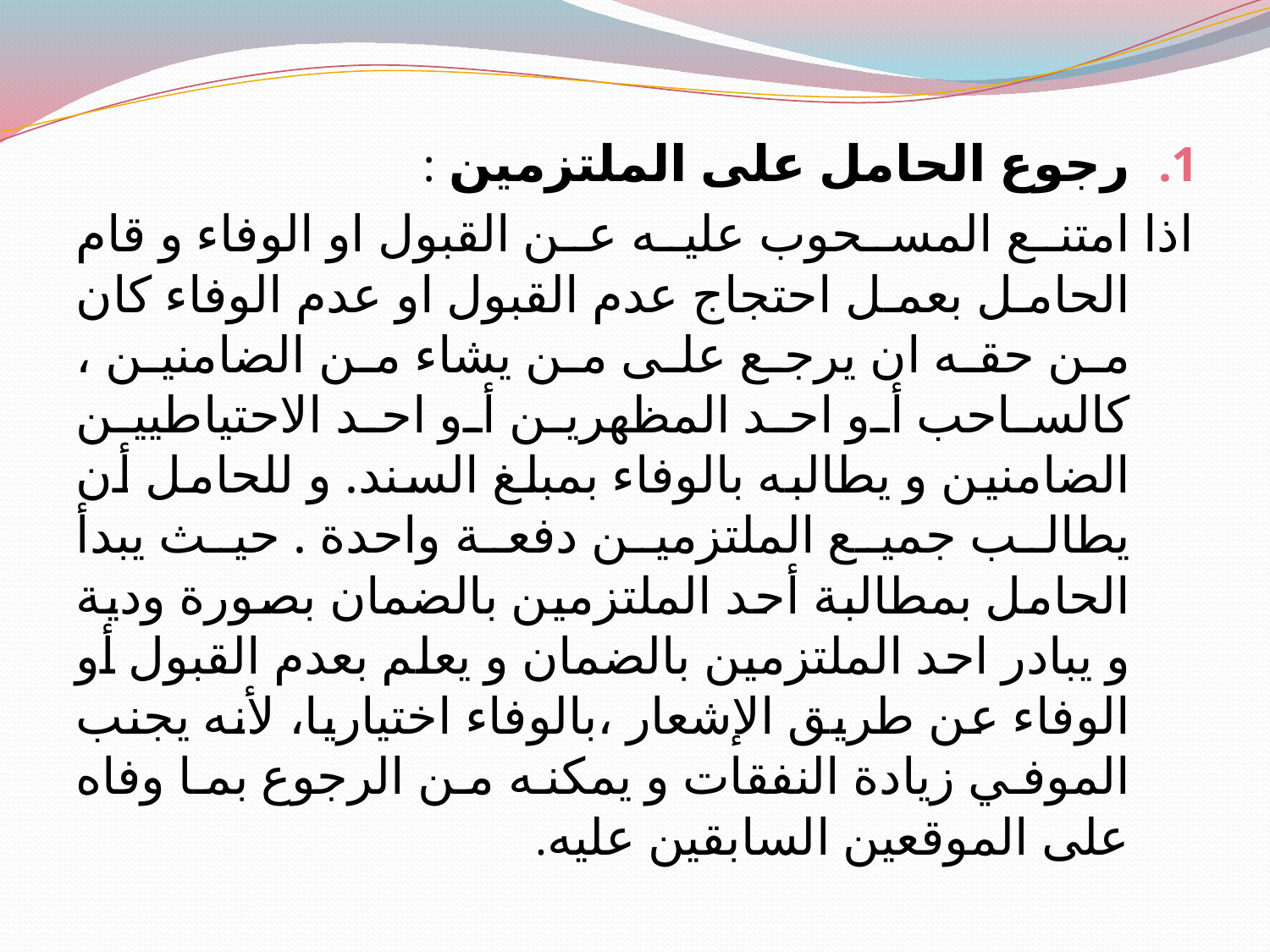

#
رجوع الحامل على الملتزمين :
	اذا امتنع المسحوب عليه عن القبول او الوفاء و قام الحامل بعمل احتجاج عدم القبول او عدم الوفاء كان من حقه ان يرجع على من يشاء من الضامنين ، كالساحب أو احد المظهرين أو احد الاحتياطيين الضامنين و يطالبه بالوفاء بمبلغ السند. و للحامل أن يطالب جميع الملتزمين دفعة واحدة . حيث يبدأ الحامل بمطالبة أحد الملتزمين بالضمان بصورة ودية و يبادر احد الملتزمين بالضمان و يعلم بعدم القبول أو الوفاء عن طريق الإشعار ،بالوفاء اختياريا، لأنه يجنب الموفي زيادة النفقات و يمكنه من الرجوع بما وفاه على الموقعين السابقين عليه.